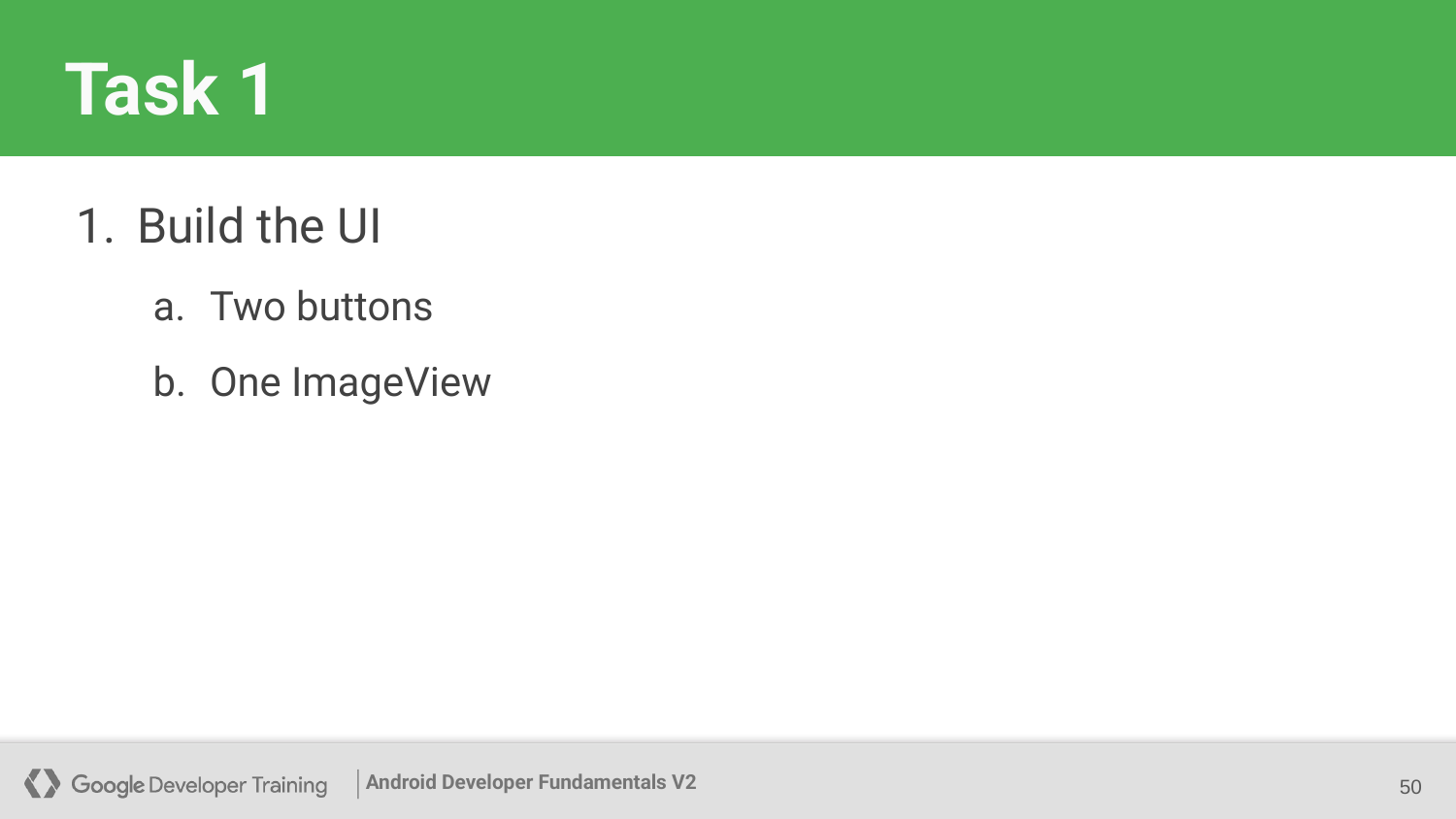

# Task 1
Build the UI
Two buttons
One ImageView
50